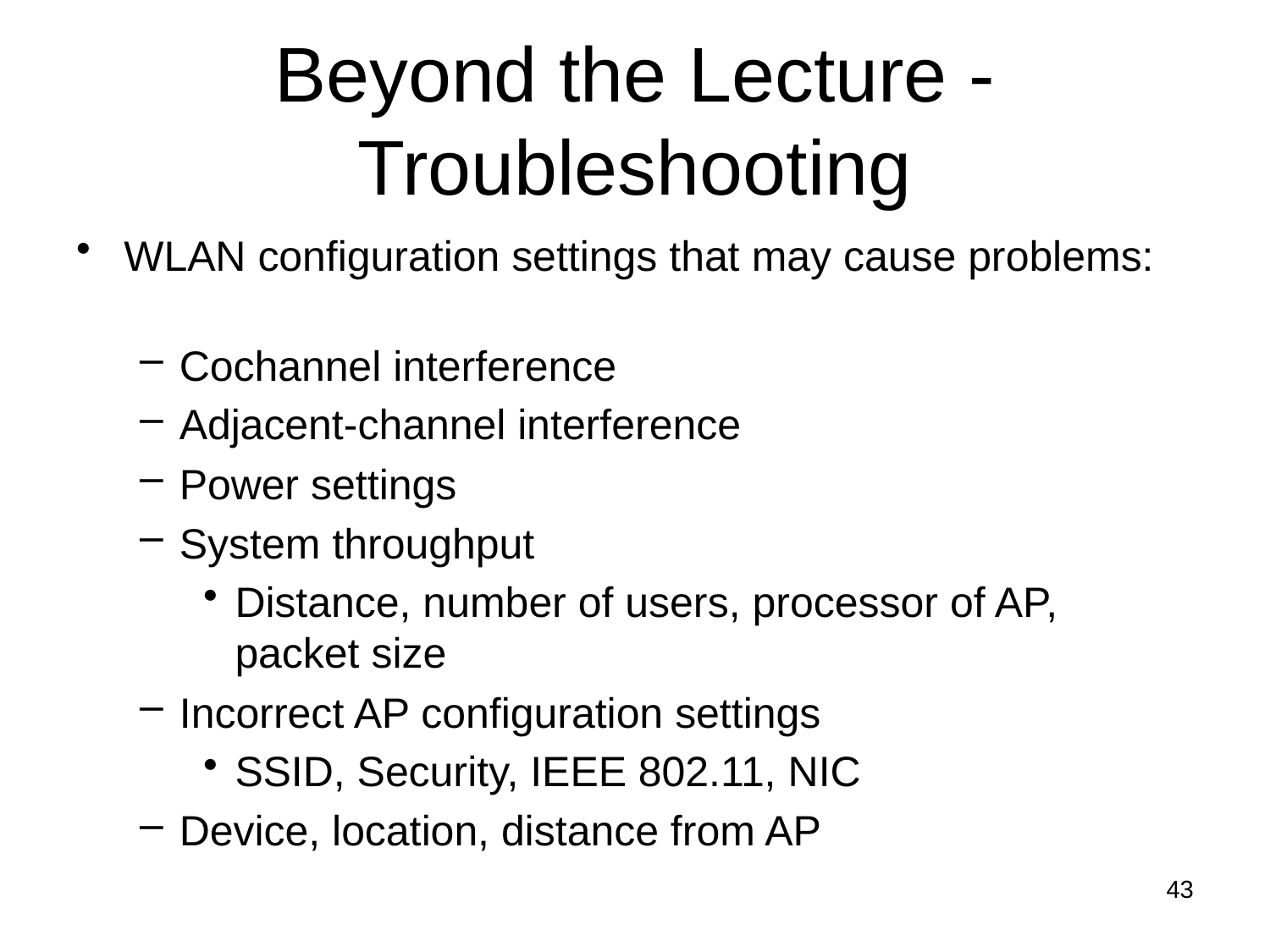

# Beyond the Lecture - Troubleshooting
WLAN configuration settings that may cause problems:
Cochannel interference
Adjacent-channel interference
Power settings
System throughput
Distance, number of users, processor of AP, packet size
Incorrect AP configuration settings
SSID, Security, IEEE 802.11, NIC
Device, location, distance from AP

43